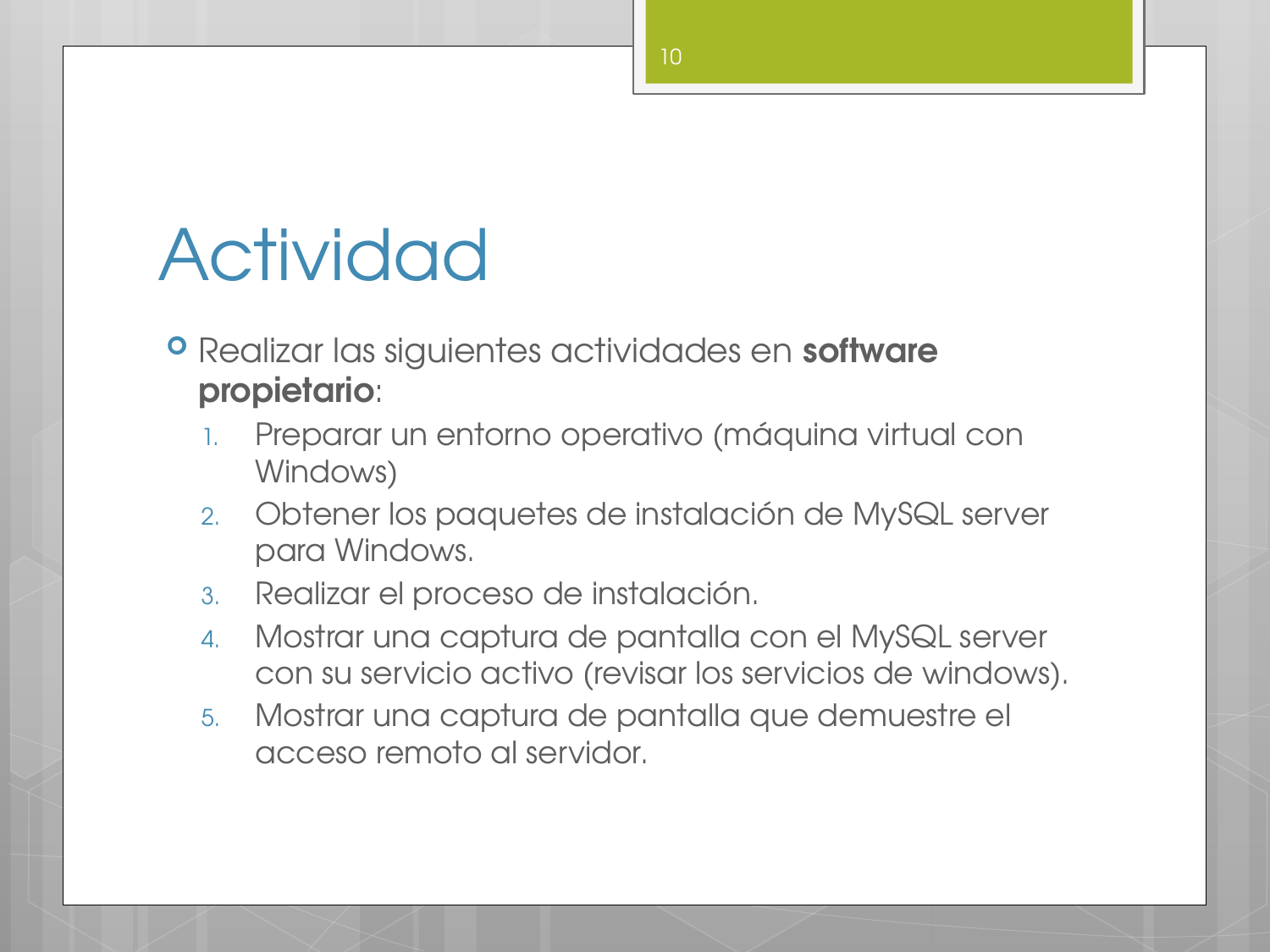

10
# Actividad
Realizar las siguientes actividades en software propietario:
Preparar un entorno operativo (máquina virtual con Windows)
Obtener los paquetes de instalación de MySQL server para Windows.
Realizar el proceso de instalación.
Mostrar una captura de pantalla con el MySQL server con su servicio activo (revisar los servicios de windows).
Mostrar una captura de pantalla que demuestre el acceso remoto al servidor.